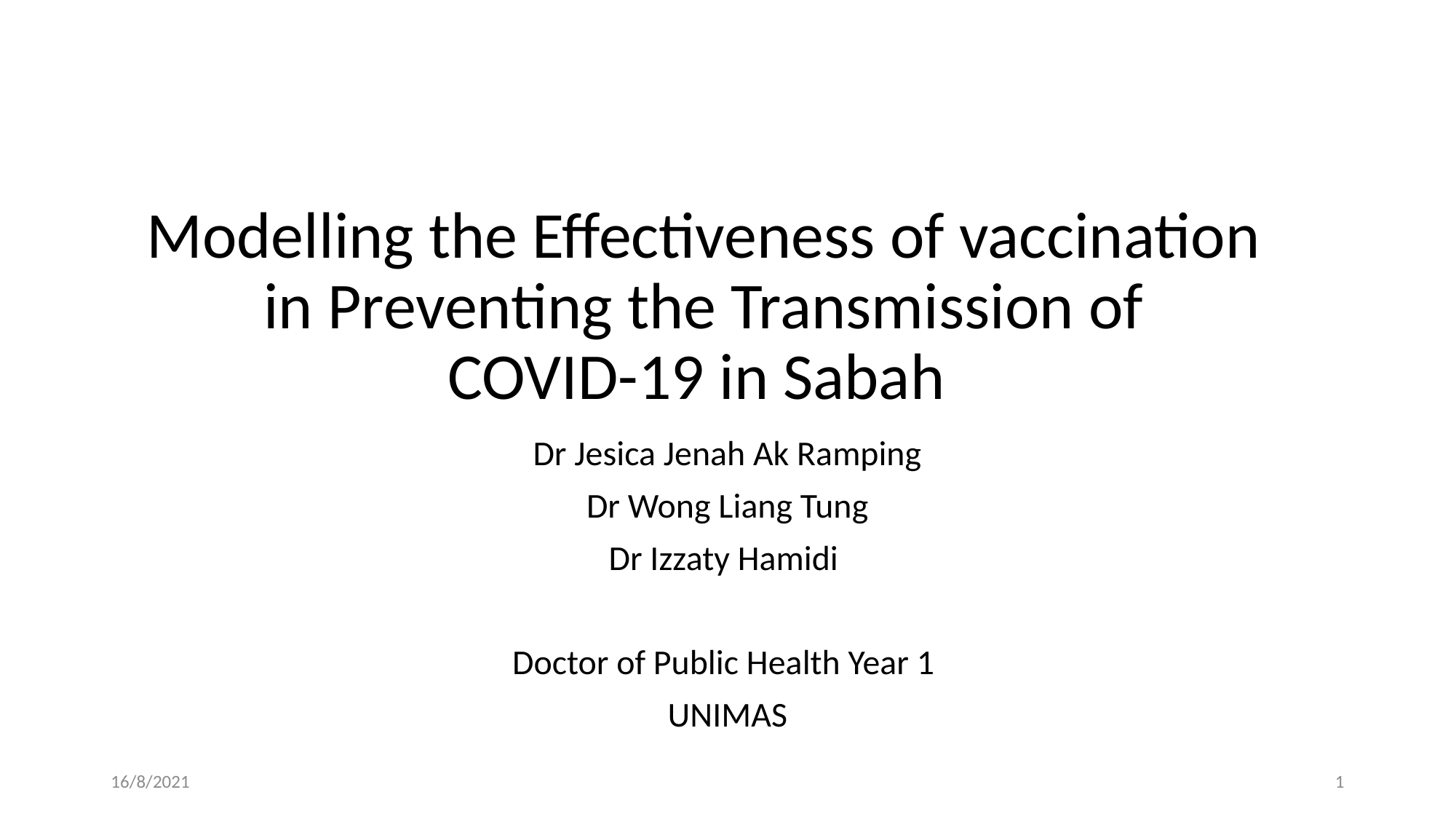

# Modelling the Effectiveness of vaccination in Preventing the Transmission of COVID-19 in Sabah
Dr Jesica Jenah Ak Ramping
Dr Wong Liang Tung
Dr Izzaty Hamidi

Doctor of Public Health Year 1
UNIMAS
16/8/2021
1